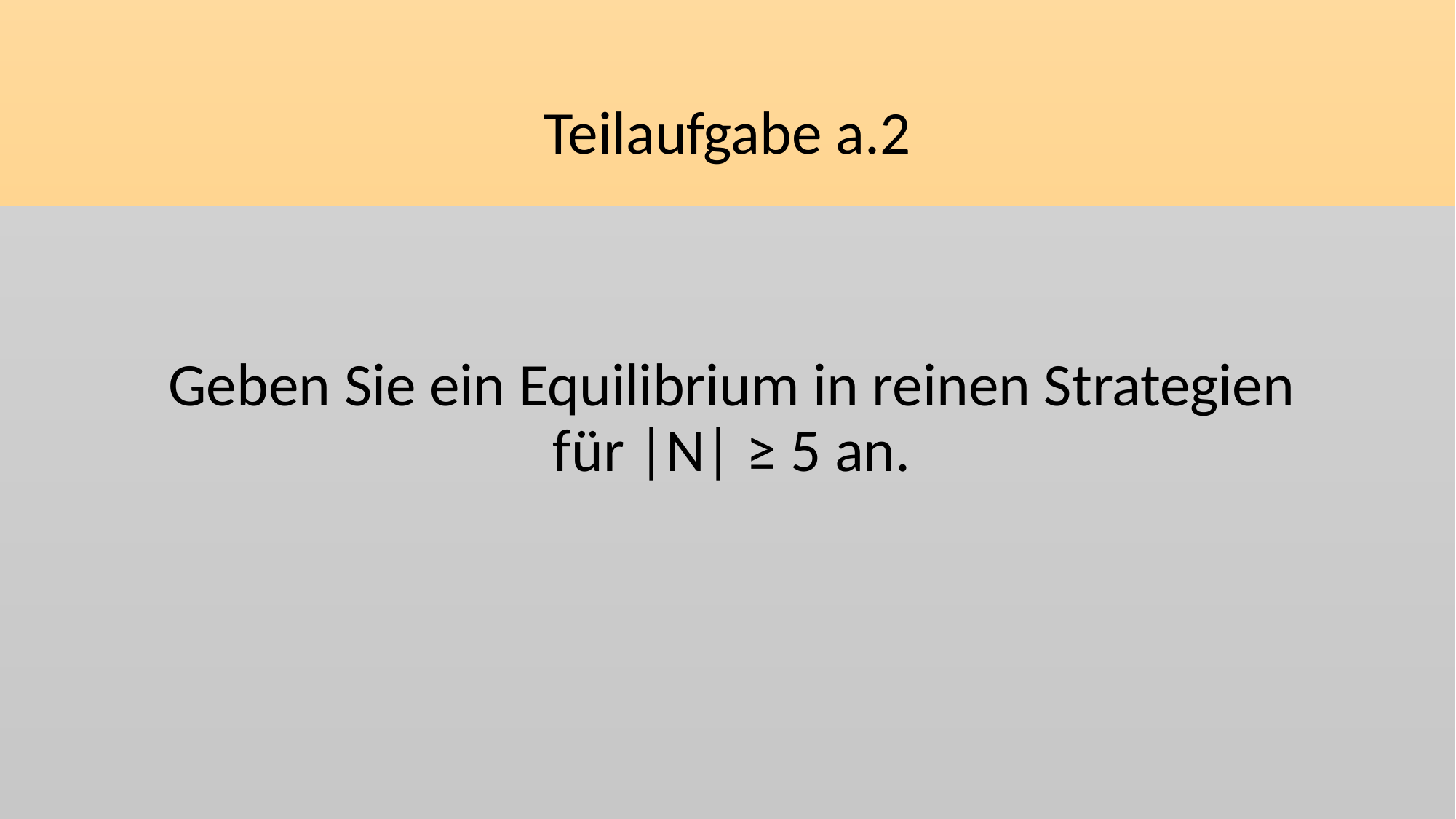

# Teilaufgabe a.2

Geben Sie ein Equilibrium in reinen Strategien für |N| ≥ 5 an.